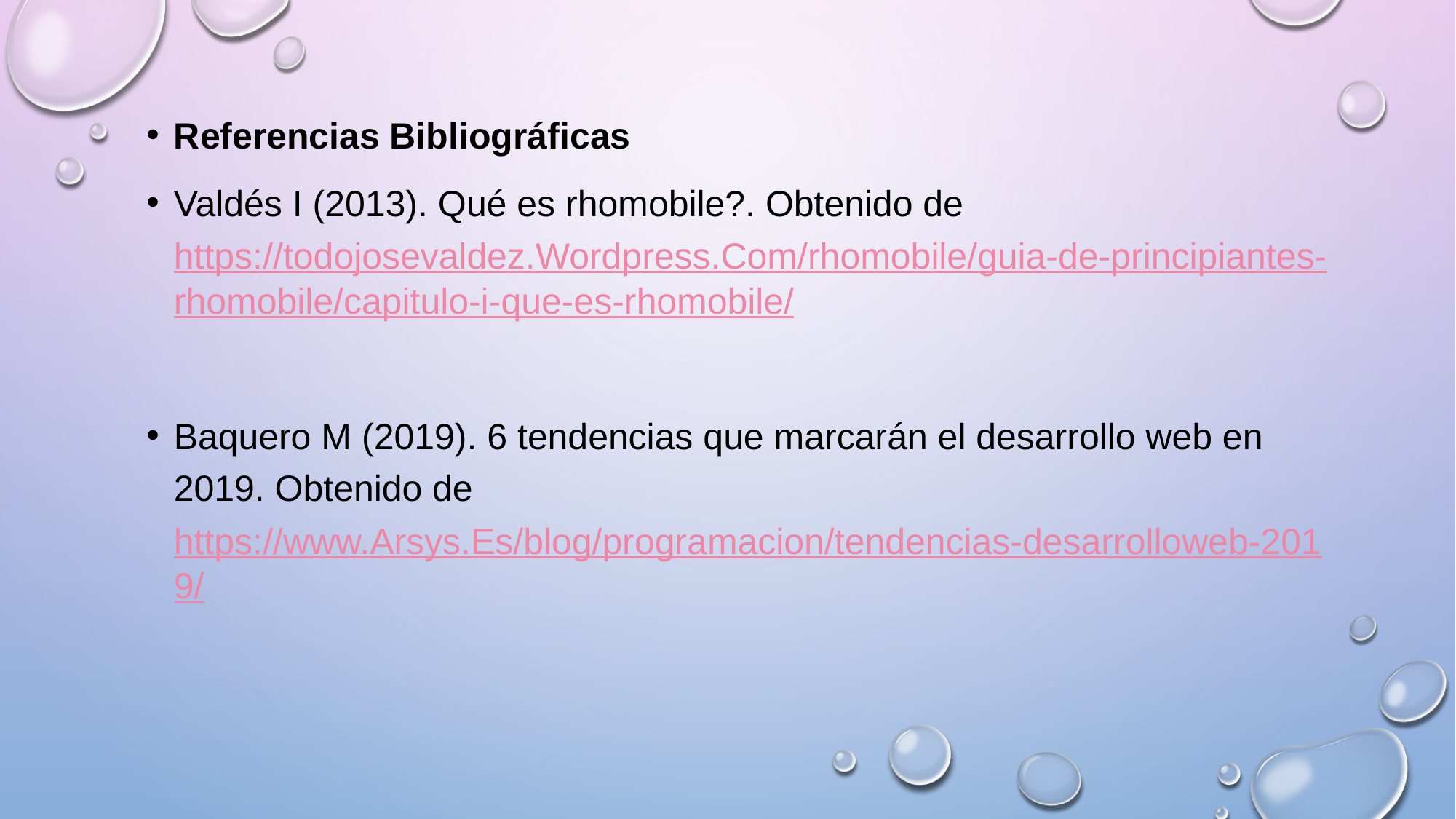

Referencias Bibliográficas
Valdés I (2013). Qué es rhomobile?. Obtenido de https://todojosevaldez.Wordpress.Com/rhomobile/guia-de-principiantes-rhomobile/capitulo-i-que-es-rhomobile/

Baquero M (2019). 6 tendencias que marcarán el desarrollo web en 2019. Obtenido de https://www.Arsys.Es/blog/programacion/tendencias-desarrolloweb-2019/